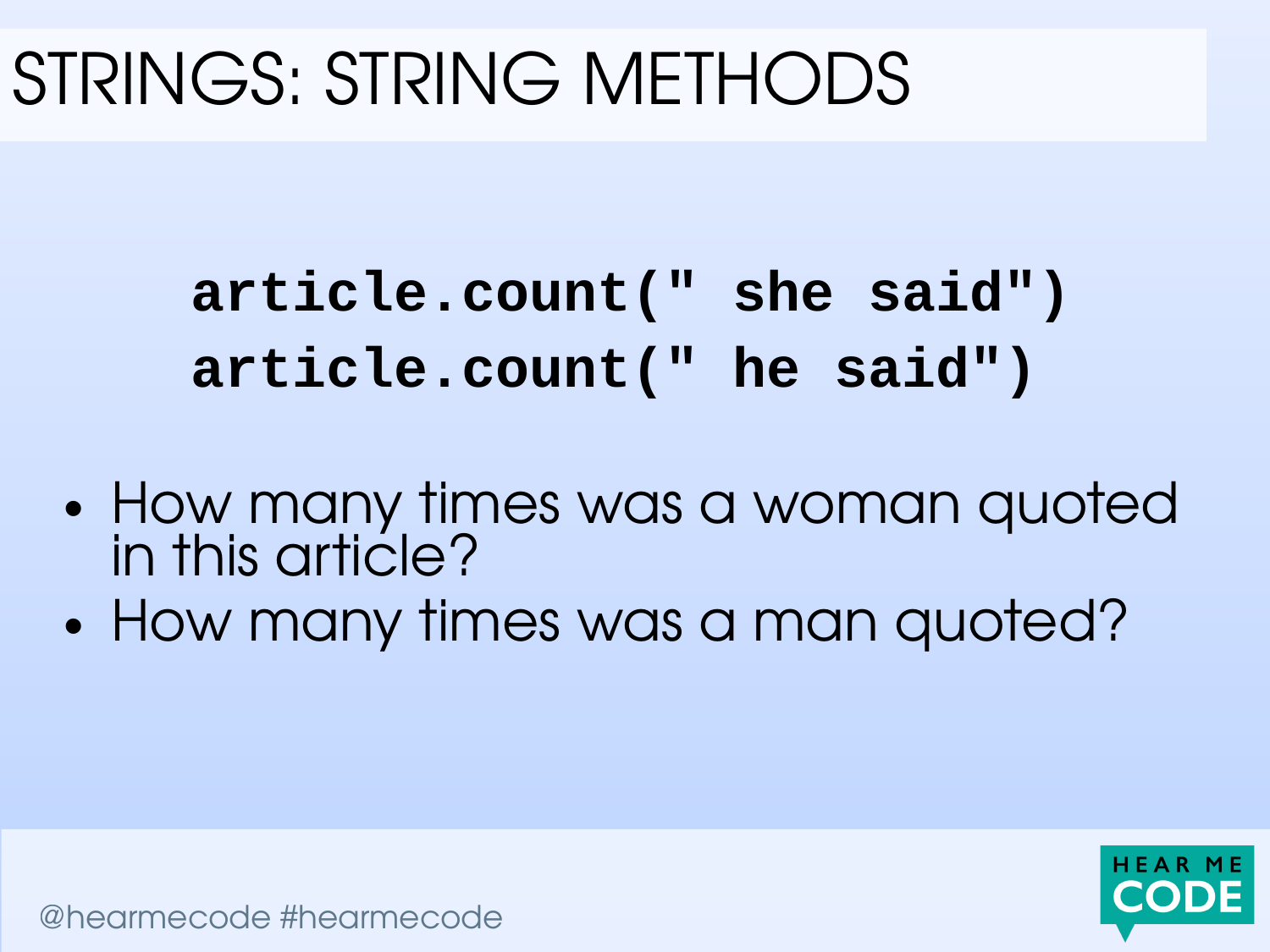

Strings: STRING Methods

	article.count(" she said")
	article.count(" he said")

How many times was a woman quoted in this article?
How many times was a man quoted?